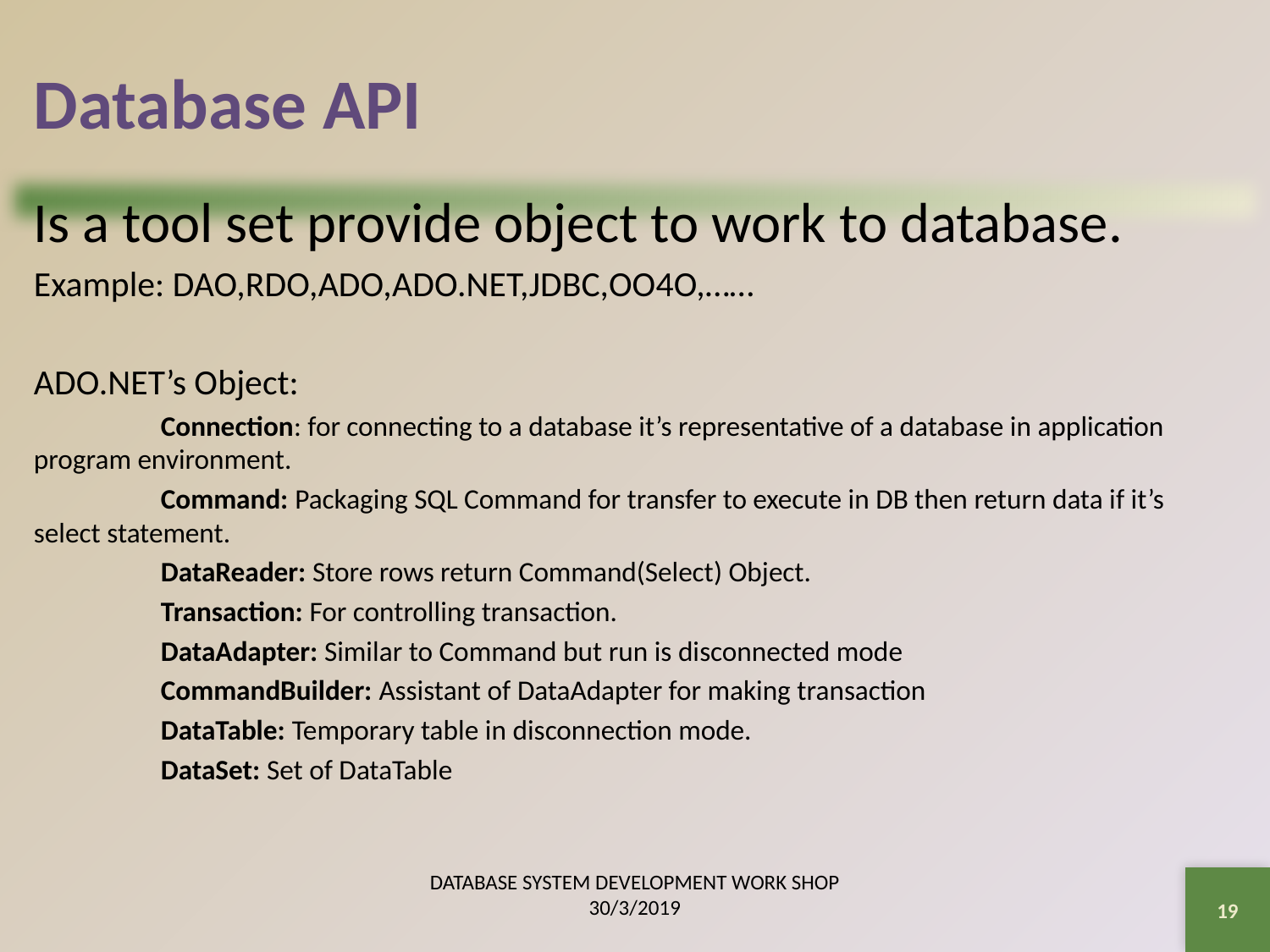

# Database API
Is a tool set provide object to work to database.
Example: DAO,RDO,ADO,ADO.NET,JDBC,OO4O,……

ADO.NET’s Object:
	Connection: for connecting to a database it’s representative of a database in application program environment.
 	Command: Packaging SQL Command for transfer to execute in DB then return data if it’s select statement.
	DataReader: Store rows return Command(Select) Object.
	Transaction: For controlling transaction.
	DataAdapter: Similar to Command but run is disconnected mode
	CommandBuilder: Assistant of DataAdapter for making transaction
	DataTable: Temporary table in disconnection mode.
	DataSet: Set of DataTable

DATABASE SYSTEM DEVELOPMENT WORK SHOP 30/3/2019
19